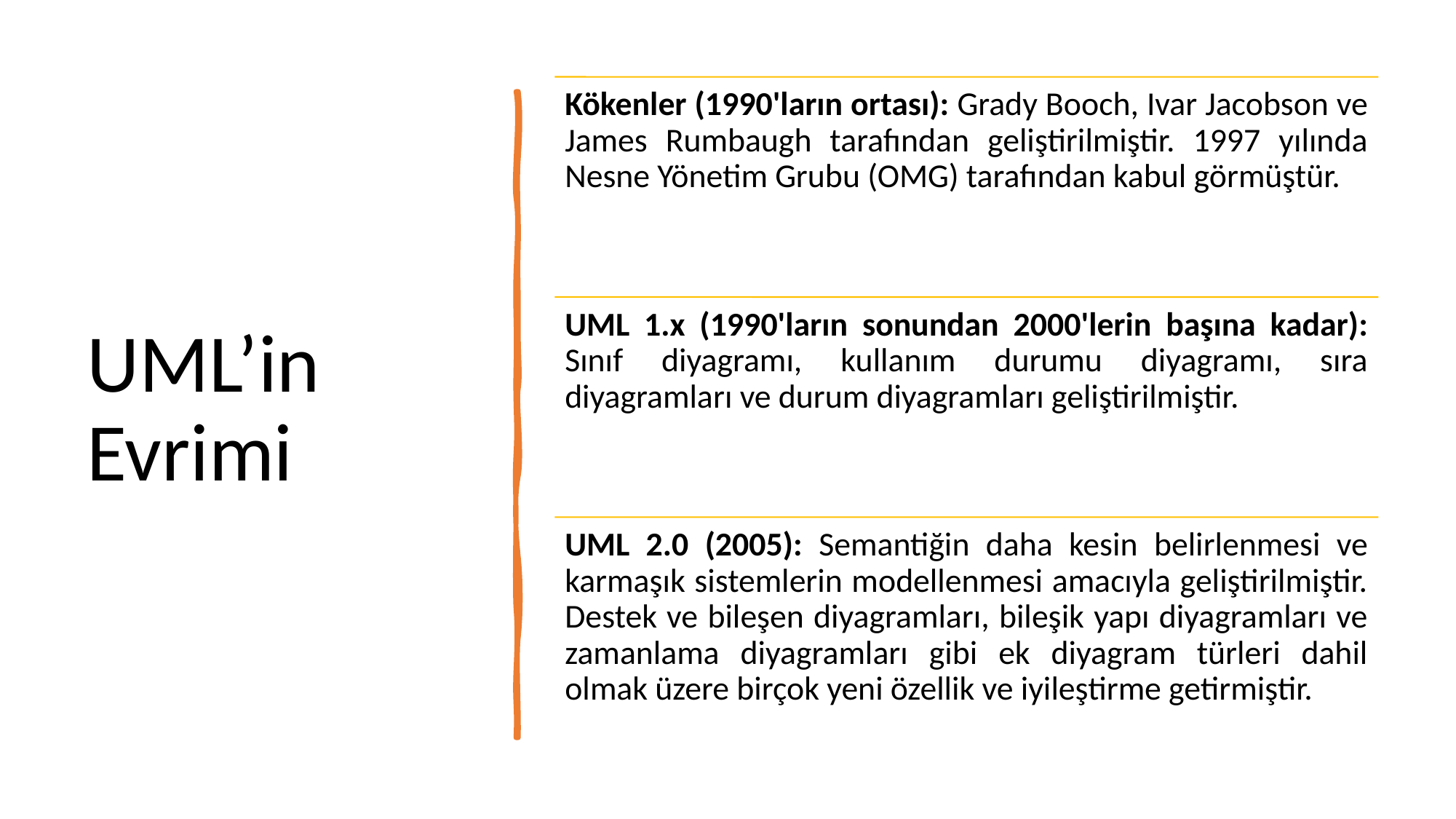

Kökenler (1990'ların ortası): Grady Booch, Ivar Jacobson ve James Rumbaugh tarafından geliştirilmiştir. 1997 yılında Nesne Yönetim Grubu (OMG) tarafından kabul görmüştür.
UML 1.x (1990'ların sonundan 2000'lerin başına kadar): Sınıf diyagramı, kullanım durumu diyagramı, sıra diyagramları ve durum diyagramları geliştirilmiştir.
UML 2.0 (2005): Semantiğin daha kesin belirlenmesi ve karmaşık sistemlerin modellenmesi amacıyla geliştirilmiştir. Destek ve bileşen diyagramları, bileşik yapı diyagramları ve zamanlama diyagramları gibi ek diyagram türleri dahil olmak üzere birçok yeni özellik ve iyileştirme getirmiştir.
# UML’in Evrimi